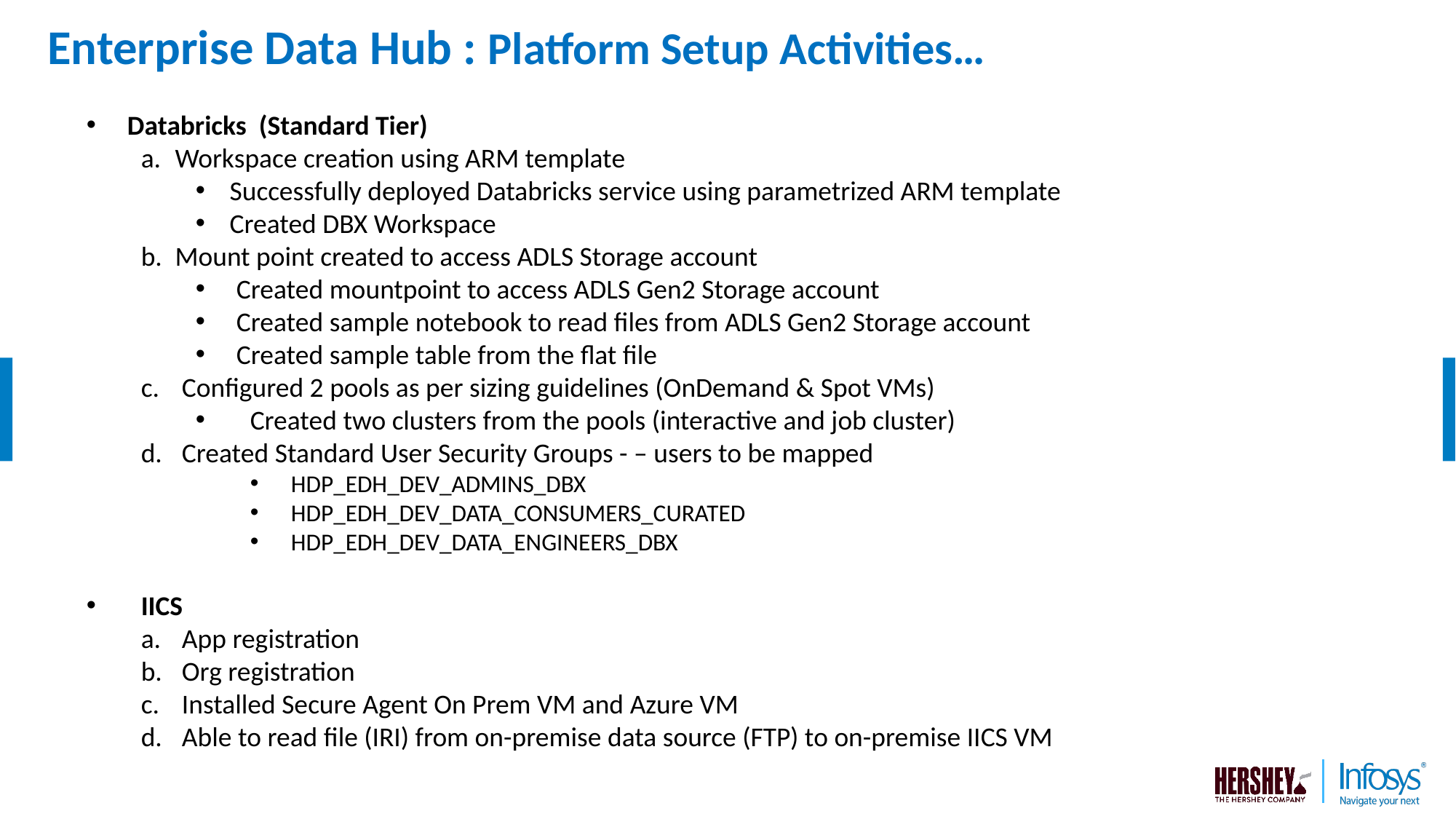

# Enterprise Data Hub : Platform Setup Activities…
Databricks  (Standard Tier)
Workspace creation using ARM template
Successfully deployed Databricks service using parametrized ARM template
Created DBX Workspace
Mount point created to access ADLS Storage account
Created mountpoint to access ADLS Gen2 Storage account
Created sample notebook to read files from ADLS Gen2 Storage account
Created sample table from the flat file
Configured 2 pools as per sizing guidelines (OnDemand & Spot VMs)
Created two clusters from the pools (interactive and job cluster)
Created Standard User Security Groups - – users to be mapped
HDP_EDH_DEV_ADMINS_DBX
HDP_EDH_DEV_DATA_CONSUMERS_CURATED
HDP_EDH_DEV_DATA_ENGINEERS_DBX

IICS
App registration
Org registration
Installed Secure Agent On Prem VM and Azure VM
Able to read file (IRI) from on-premise data source (FTP) to on-premise IICS VM